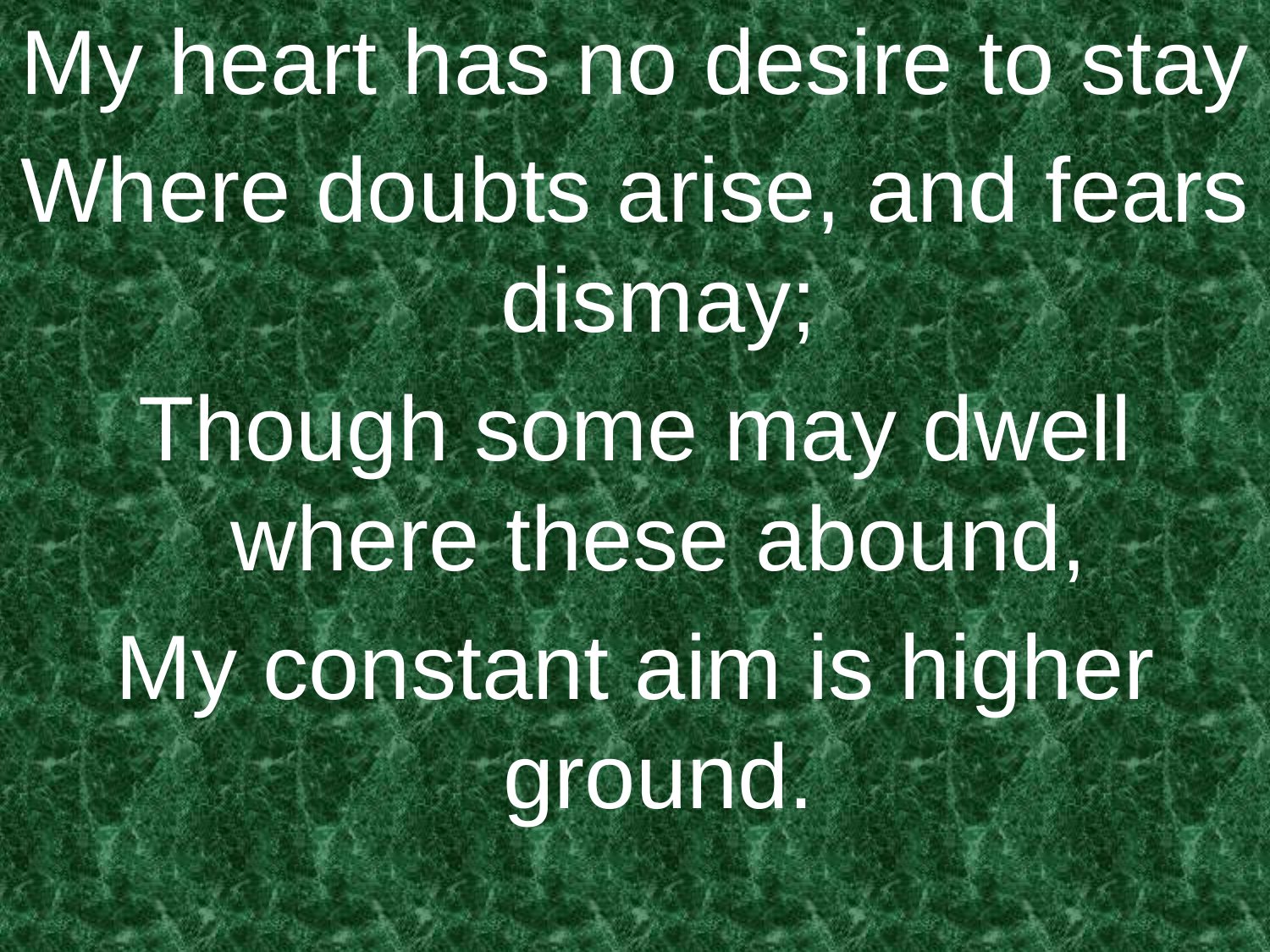

My heart has no desire to stay
Where doubts arise, and fears dismay;
Though some may dwell where these abound,
My constant aim is higher ground.